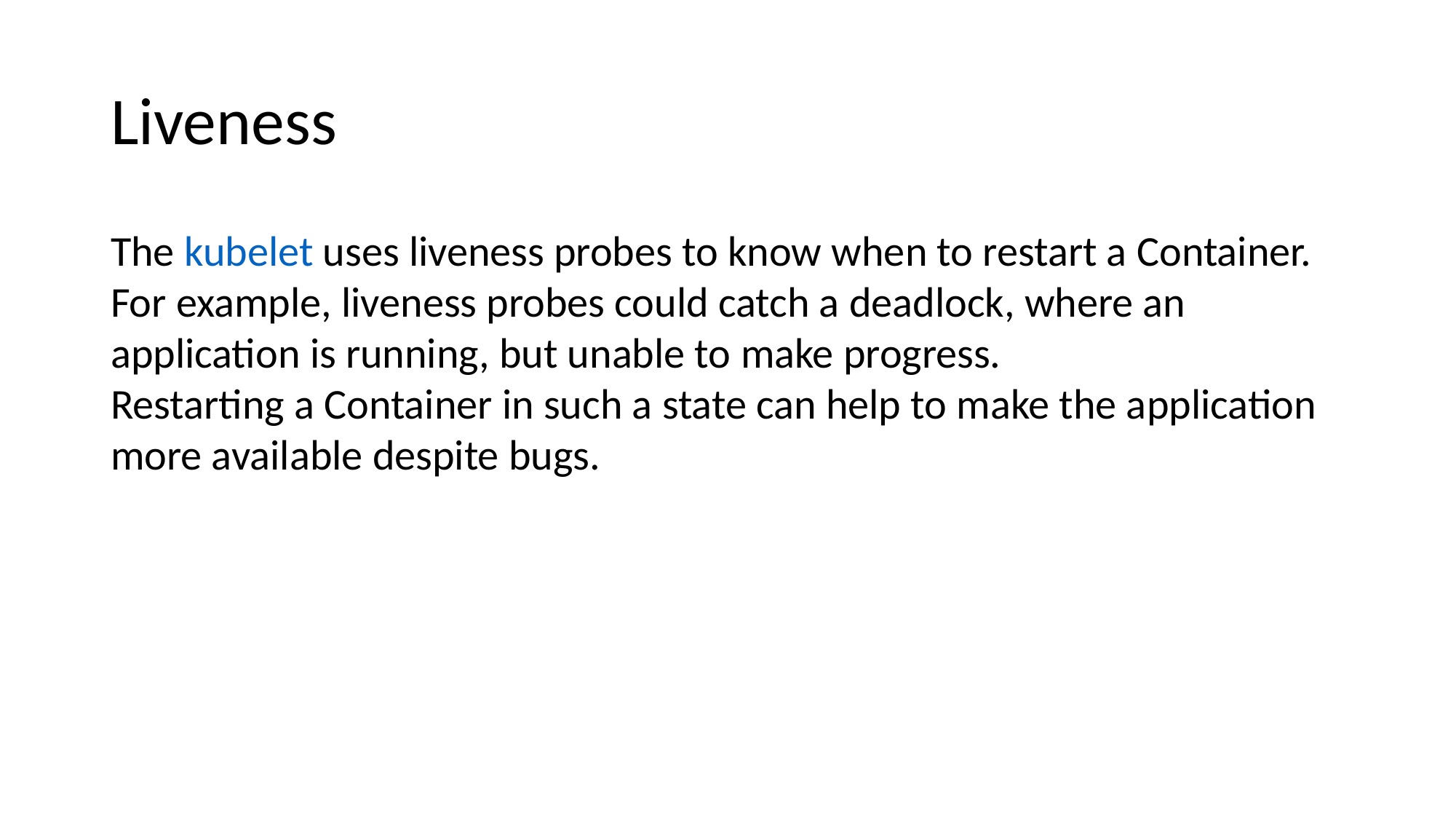

Liveness
The kubelet uses liveness probes to know when to restart a Container.
For example, liveness probes could catch a deadlock, where an application is running, but unable to make progress.
Restarting a Container in such a state can help to make the application more available despite bugs.